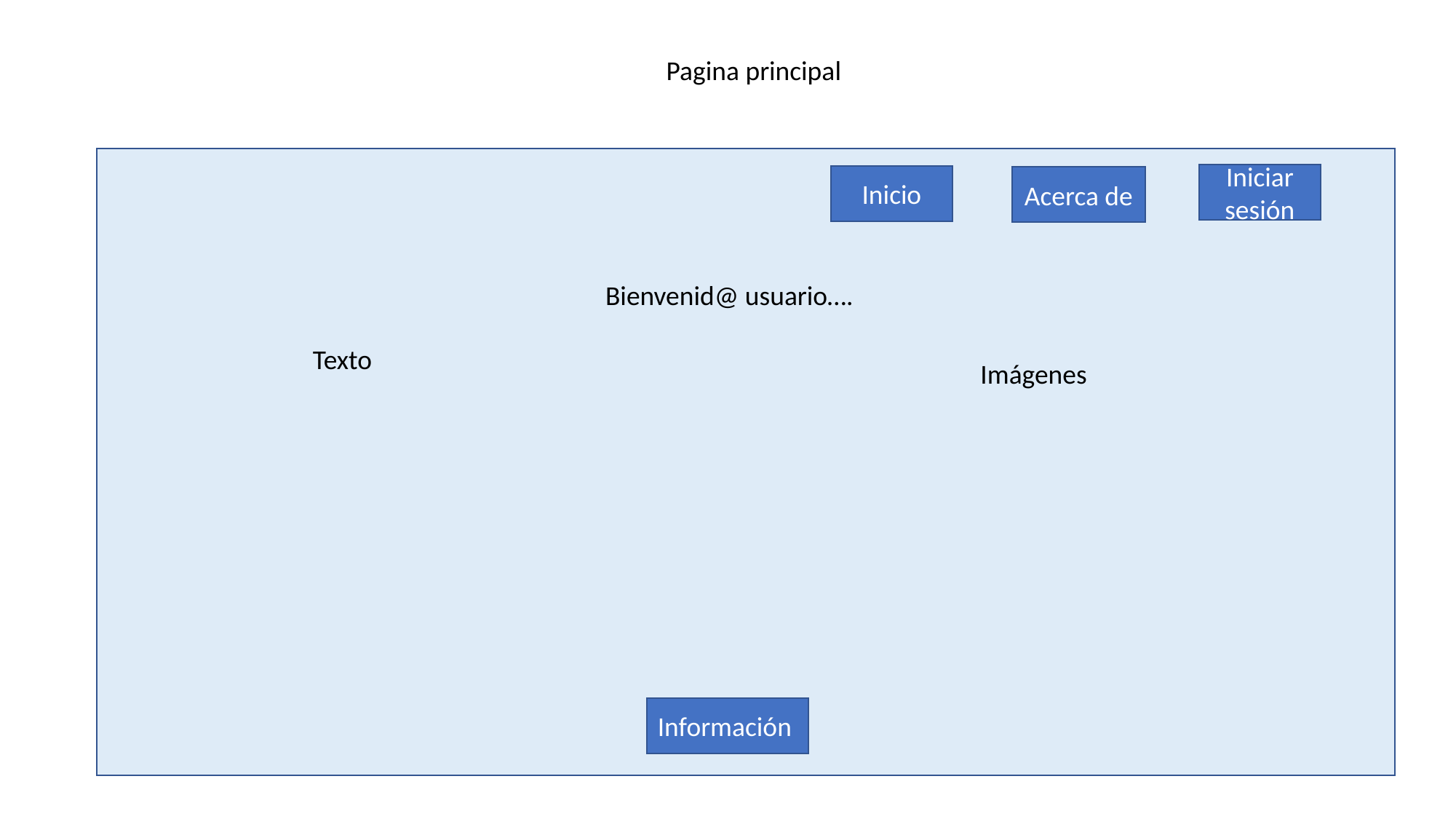

Pagina principal

Iniciar sesión
Inicio
Acerca de
Bienvenid@ usuario….

Texto
Imágenes
Información